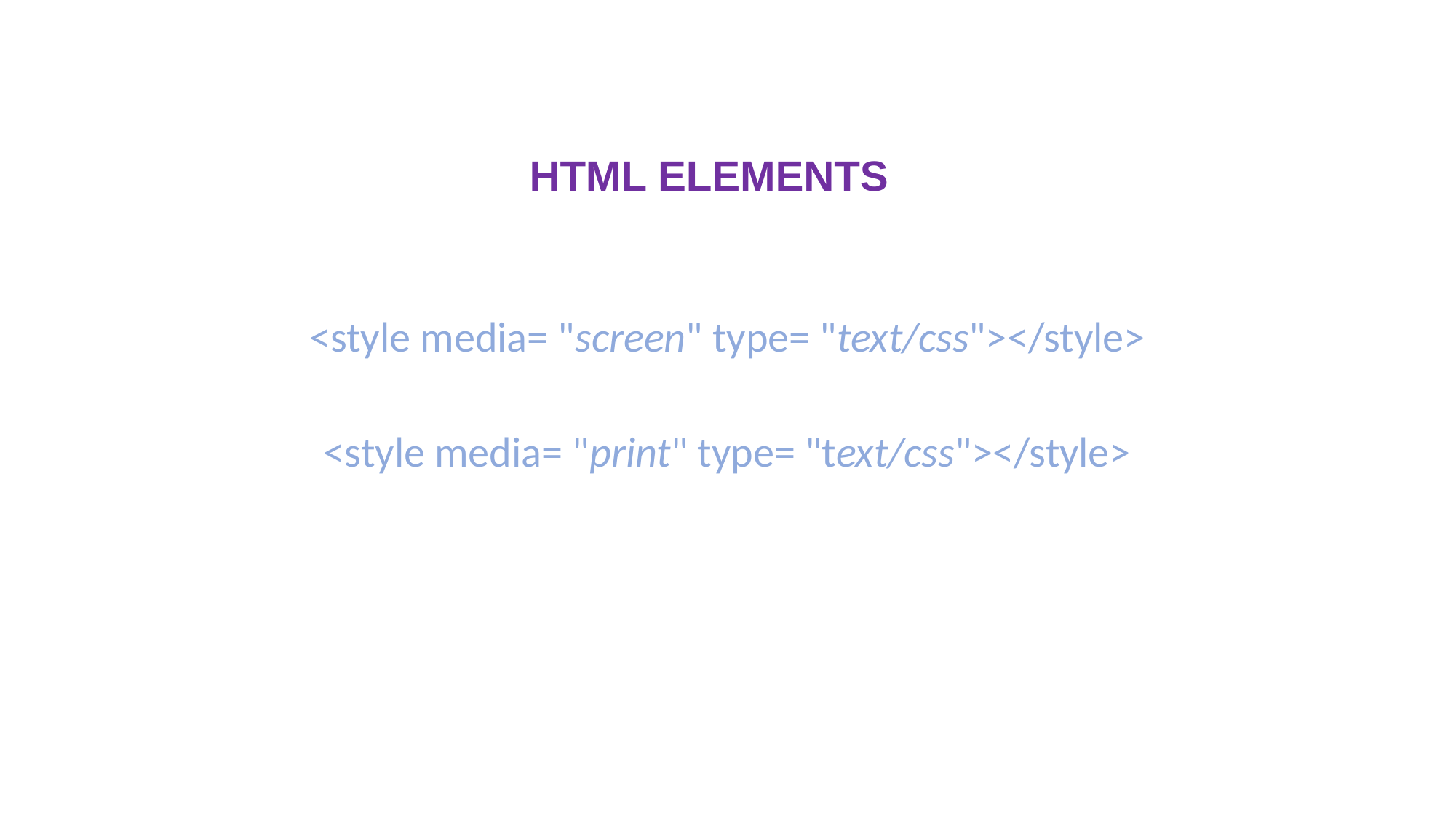

HTML ELEMENTS
<style media= "screen" type= "text/css"></style>
<style media= "print" type= "text/css"></style>